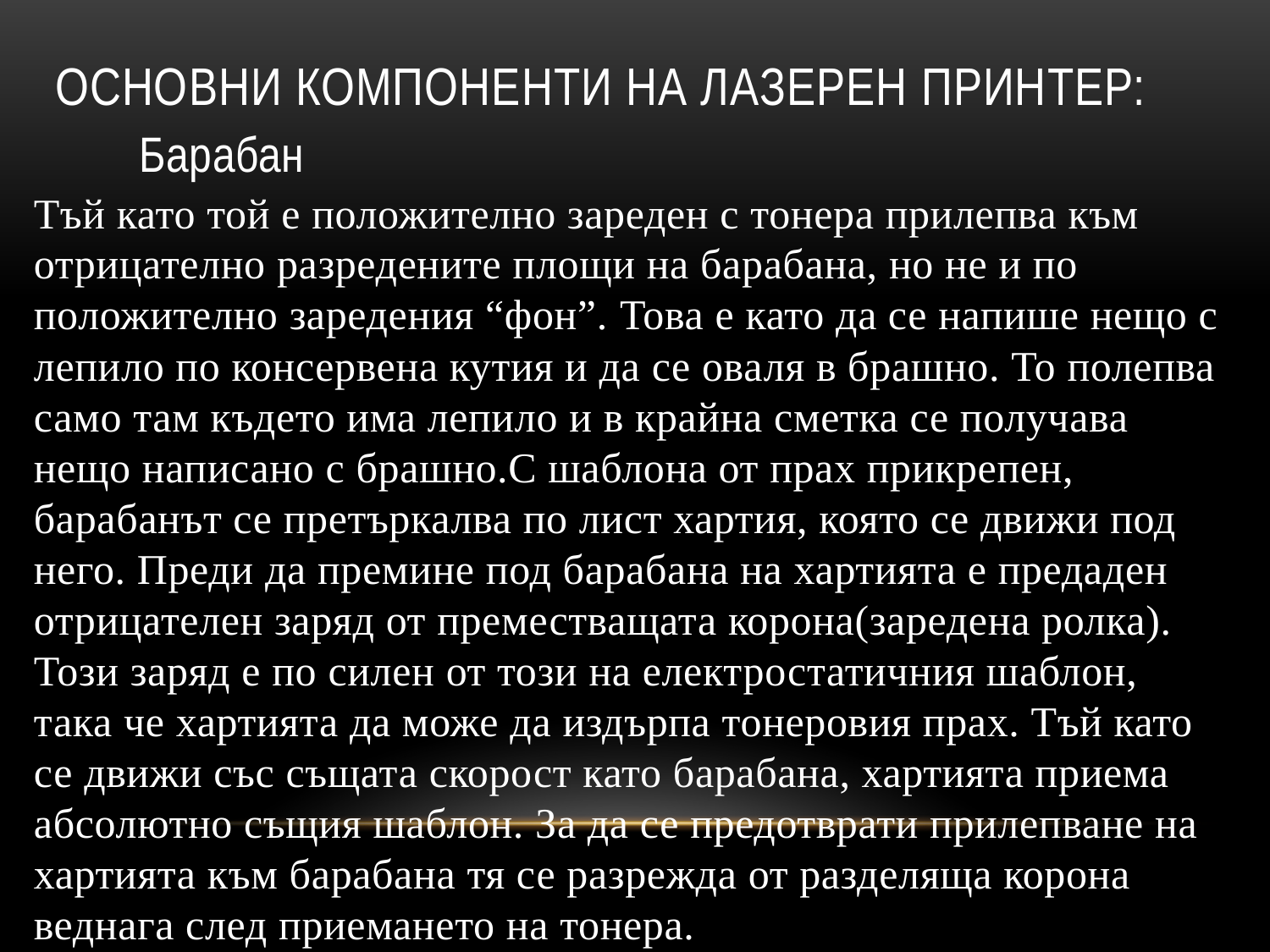

# Основни компоненти на лазерен принтер:
Барабан
Тъй като той е положително зареден с тонера прилепва към отрицателно разредените площи на барабана, но не и по положително заредения “фон”. Това е като да се напише нещо с лепило по консервена кутия и да се оваля в брашно. То полепва само там където има лепило и в крайна сметка се получава нещо написано с брашно.С шаблона от прах прикрепен, барабанът се претъркалва по лист хартия, която се движи под него. Преди да премине под барабана на хартията е предаден отрицателен заряд от преместващата корона(заредена ролка). Този заряд е по силен от този на електростатичния шаблон, така че хартията да може да издърпа тонеровия прах. Тъй като се движи със същата скорост като барабана, хартията приема абсолютно същия шаблон. За да се предотврати прилепване на хартията към барабана тя се разрежда от разделяща корона веднага след приемането на тонера.